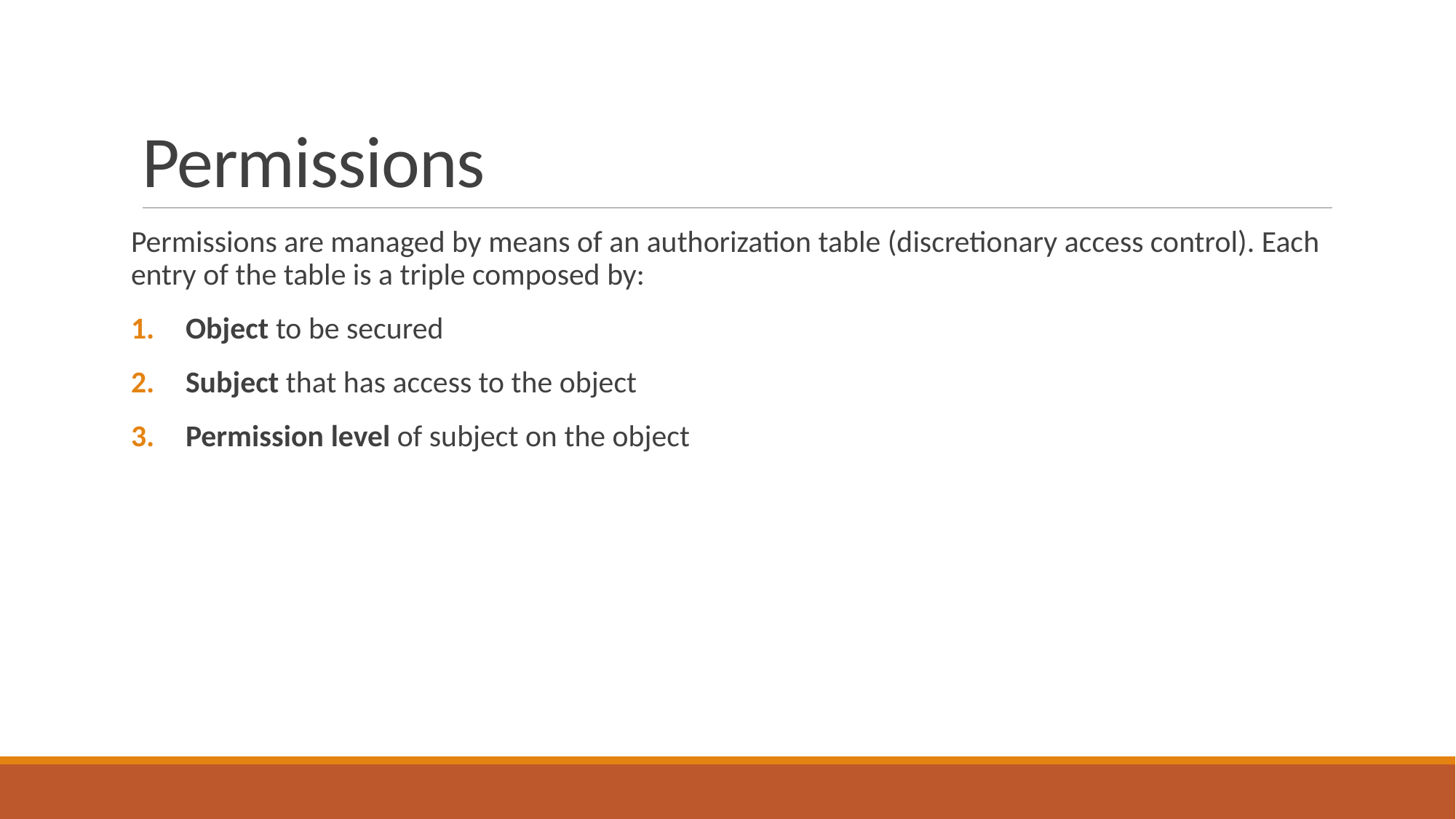

# Permissions
Permissions are managed by means of an authorization table (discretionary access control). Each entry of the table is a triple composed by:
Object to be secured
Subject that has access to the object
Permission level of subject on the object